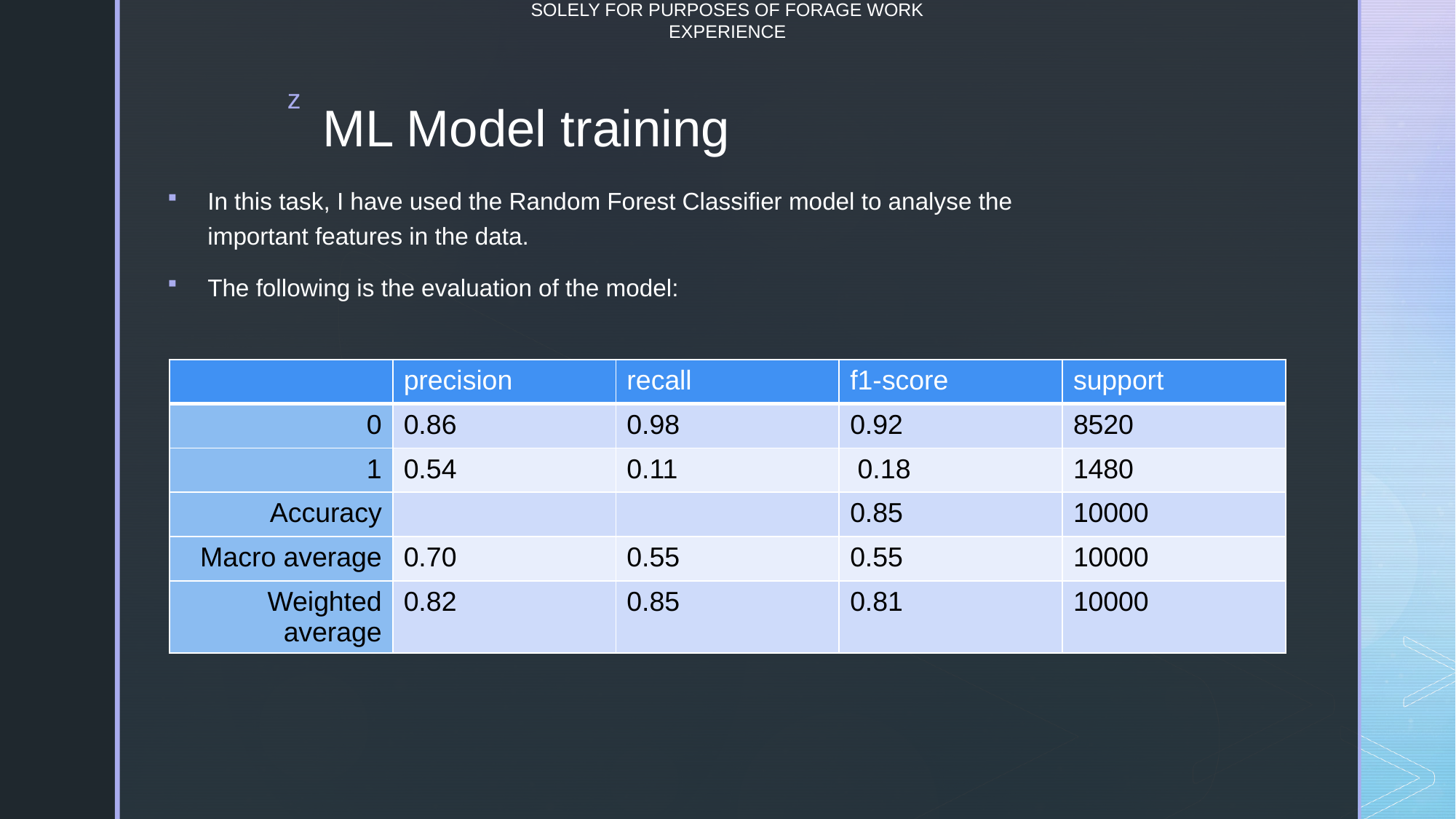

# ML Model training
In this task, I have used the Random Forest Classifier model to analyse the important features in the data.
The following is the evaluation of the model:

|  | precision | recall | f1-score | support |
| --- | --- | --- | --- | --- |
| 0 | 0.86 | 0.98 | 0.92 | 8520 |
| 1 | 0.54 | 0.11 | 0.18 | 1480 |
| Accuracy |  |  | 0.85 | 10000 |
| Macro average | 0.70 | 0.55 | 0.55 | 10000 |
| Weighted average | 0.82 | 0.85 | 0.81 | 10000 |